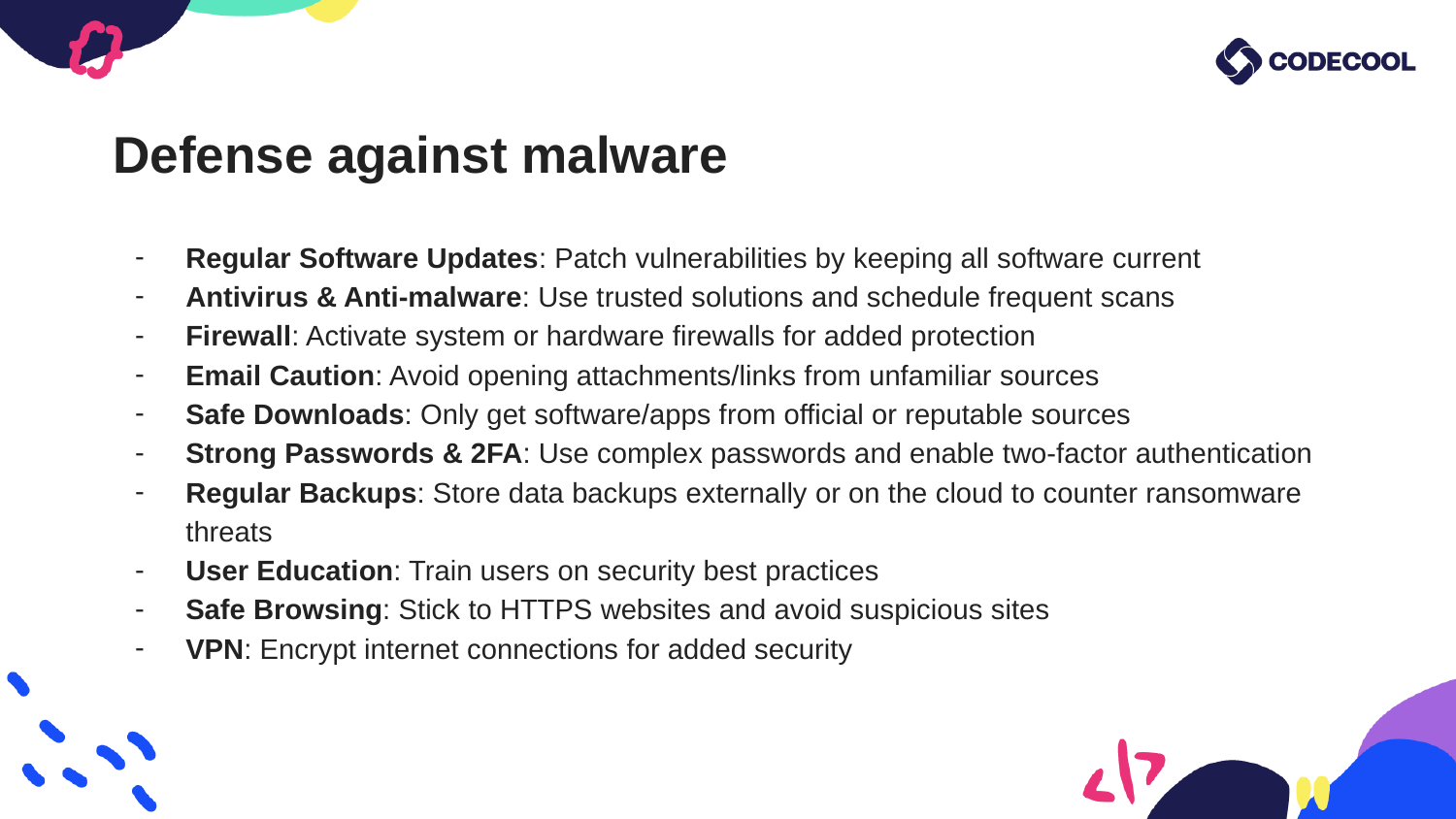

# Defense against malware
Regular Software Updates: Patch vulnerabilities by keeping all software current
Antivirus & Anti-malware: Use trusted solutions and schedule frequent scans
Firewall: Activate system or hardware firewalls for added protection
Email Caution: Avoid opening attachments/links from unfamiliar sources
Safe Downloads: Only get software/apps from official or reputable sources
Strong Passwords & 2FA: Use complex passwords and enable two-factor authentication
Regular Backups: Store data backups externally or on the cloud to counter ransomware threats
User Education: Train users on security best practices
Safe Browsing: Stick to HTTPS websites and avoid suspicious sites
VPN: Encrypt internet connections for added security